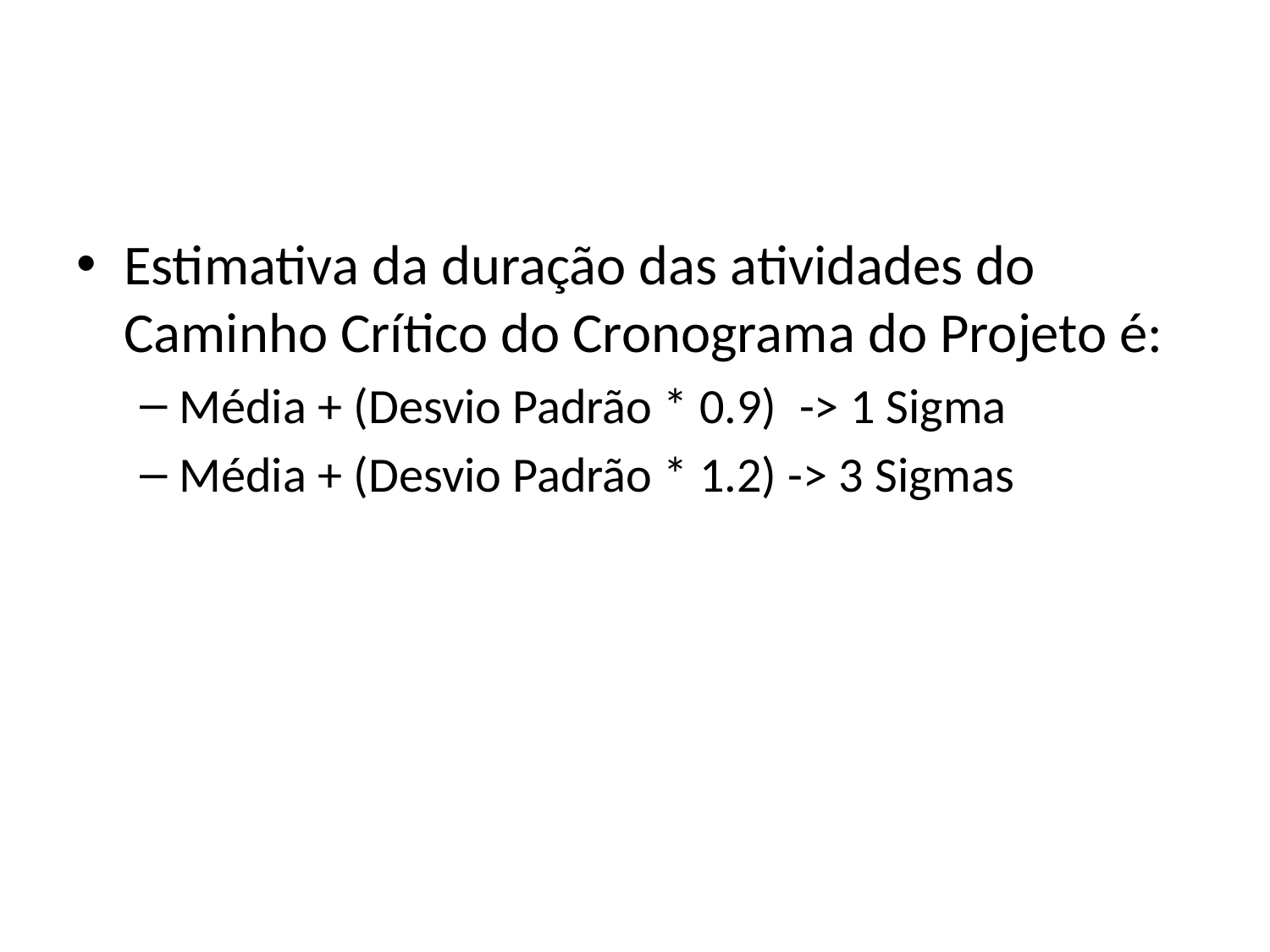

Estimativa da duração das atividades do Caminho Crítico do Cronograma do Projeto é:
Média + (Desvio Padrão * 0.9)  -> 1 Sigma
Média + (Desvio Padrão * 1.2) -> 3 Sigmas